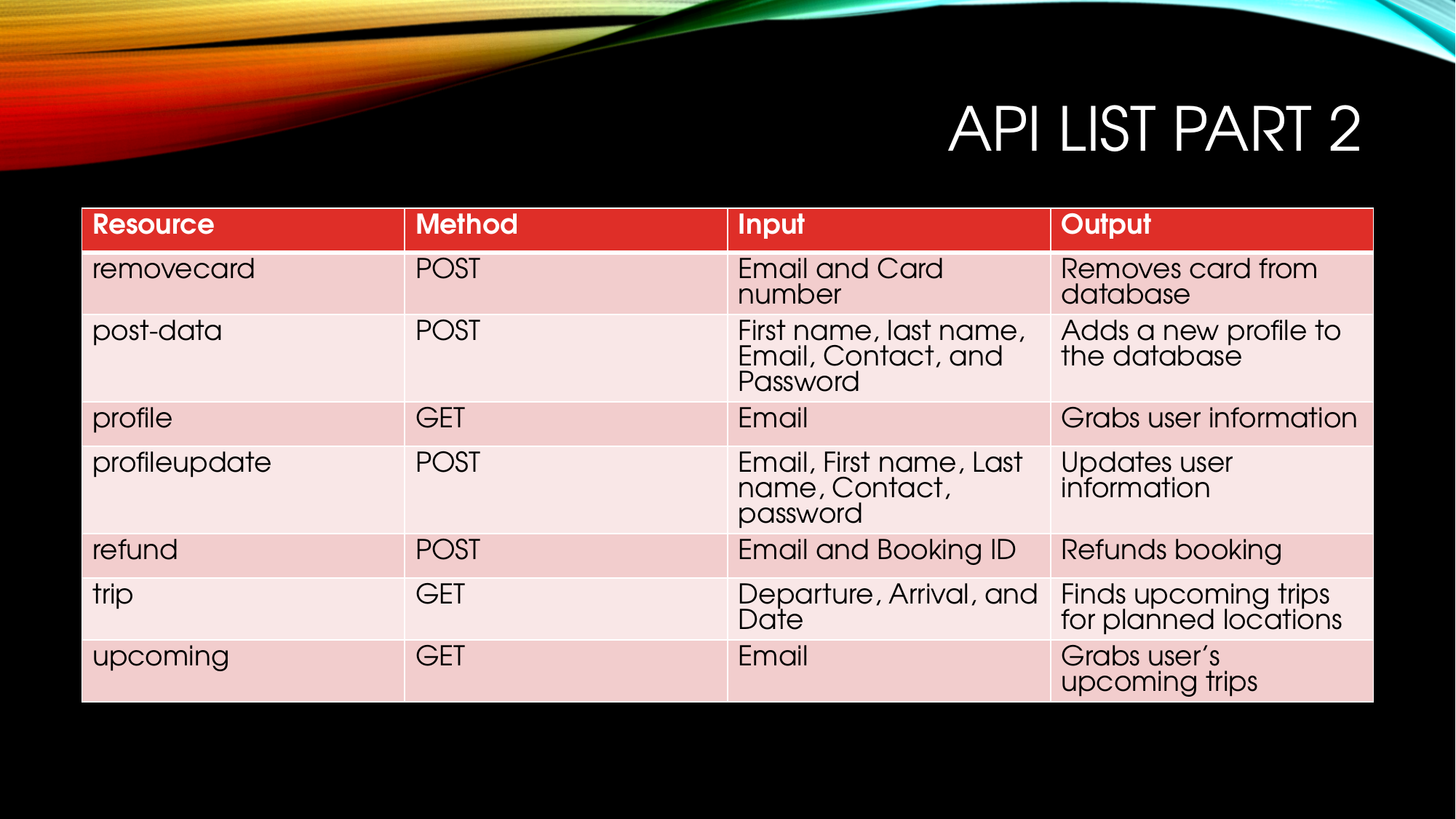

# API List part 2
| Resource | Method | Input | Output |
| --- | --- | --- | --- |
| removecard | POST | Email and Card number | Removes card from database |
| post-data | POST | First name, last name, Email, Contact, and Password | Adds a new profile to the database |
| profile | GET | Email | Grabs user information |
| profileupdate | POST | Email, First name, Last name, Contact, password | Updates user information |
| refund | POST | Email and Booking ID | Refunds booking |
| trip | GET | Departure, Arrival, and Date | Finds upcoming trips for planned locations |
| upcoming | GET | Email | Grabs user’s upcoming trips |